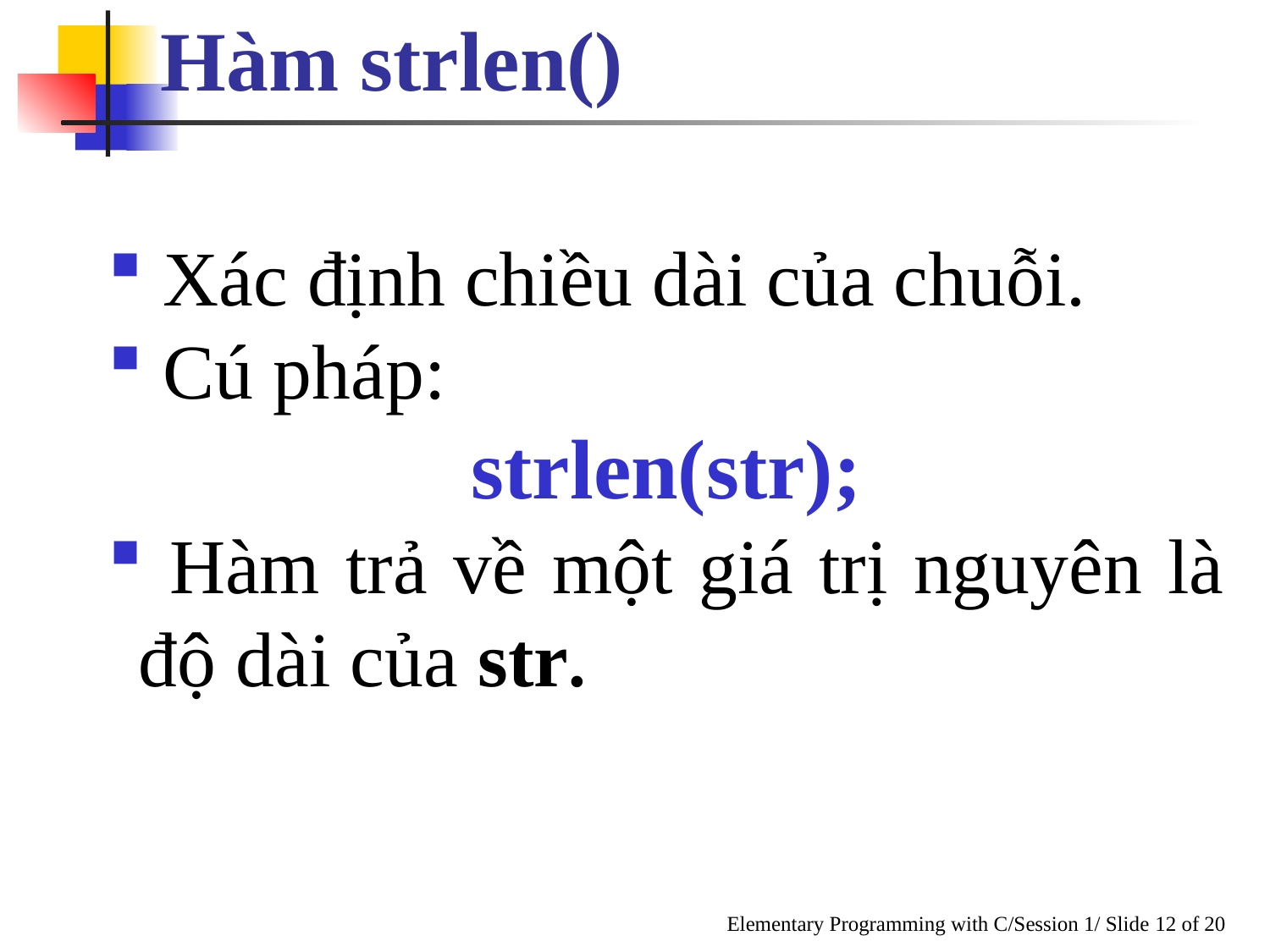

Hàm strlen()
 Xác định chiều dài của chuỗi.
 Cú pháp:
strlen(str);
 Hàm trả về một giá trị nguyên là độ dài của str.
Elementary Programming with C/Session 1/ Slide 12 of 20